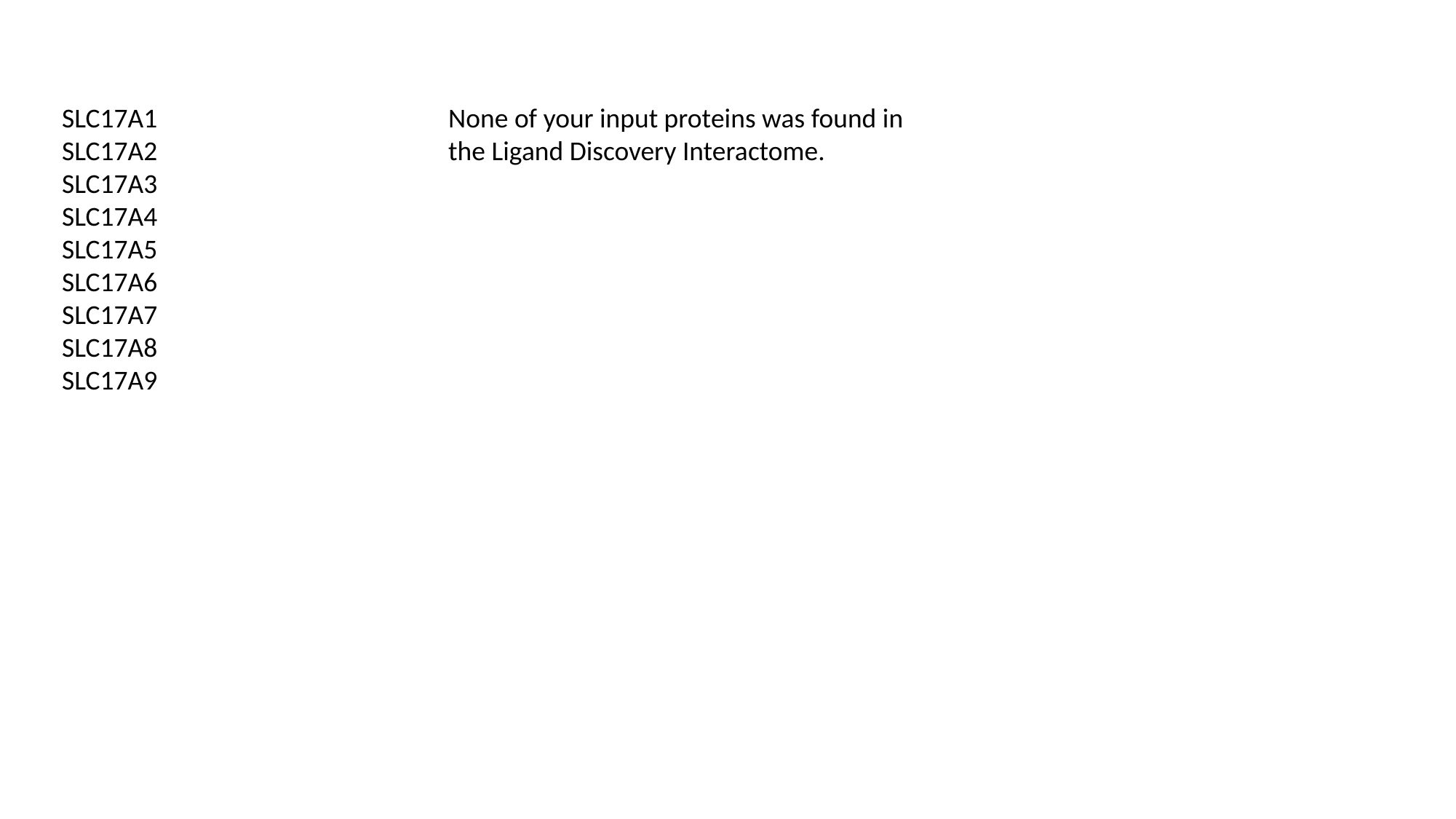

SLC17A1
SLC17A2
SLC17A3
SLC17A4
SLC17A5
SLC17A6
SLC17A7
SLC17A8
SLC17A9

None of your input proteins was found in the Ligand Discovery Interactome.